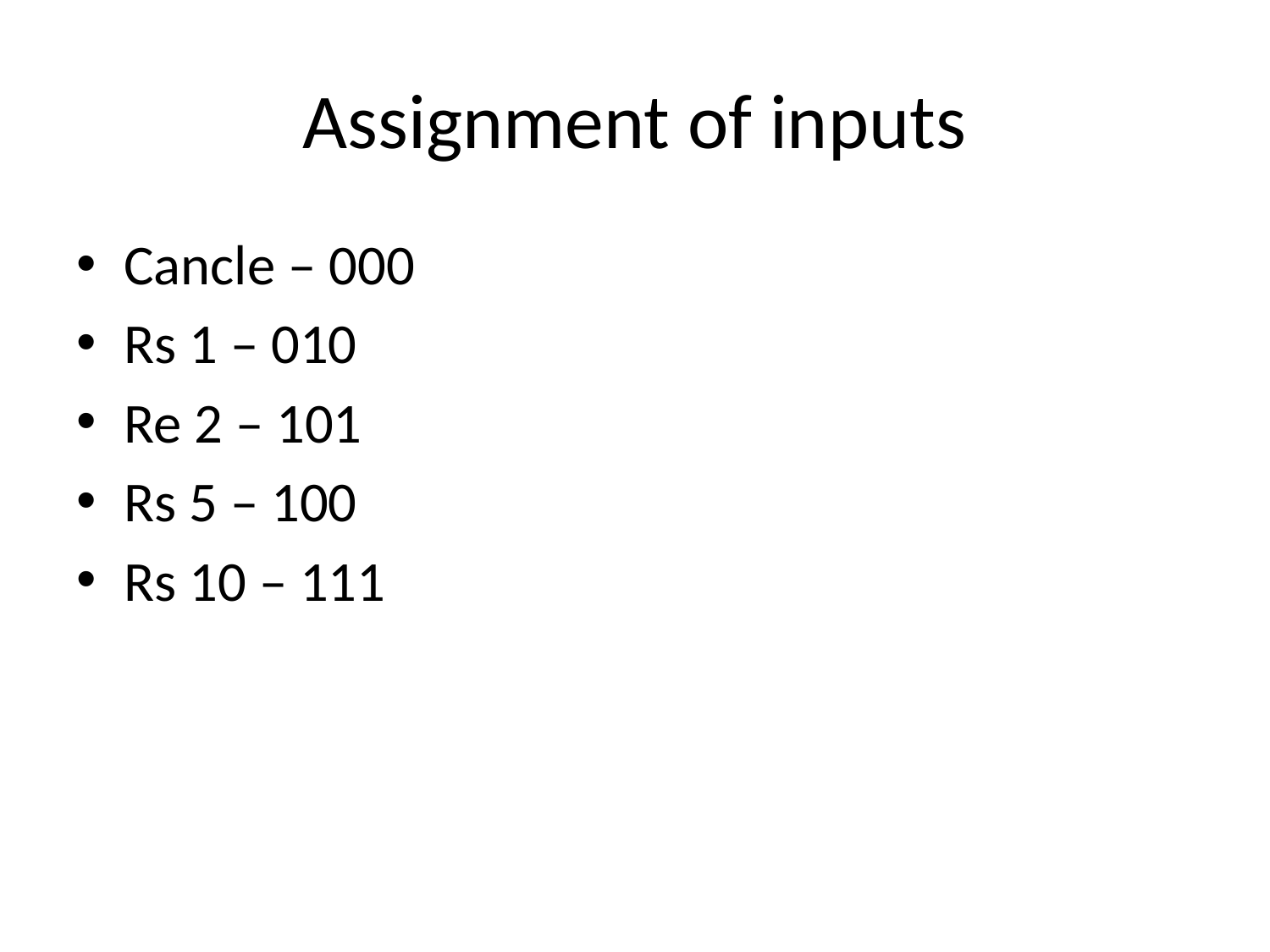

# Assignment of inputs
Cancle – 000
Rs 1 – 010
Re 2 – 101
Rs 5 – 100
Rs 10 – 111